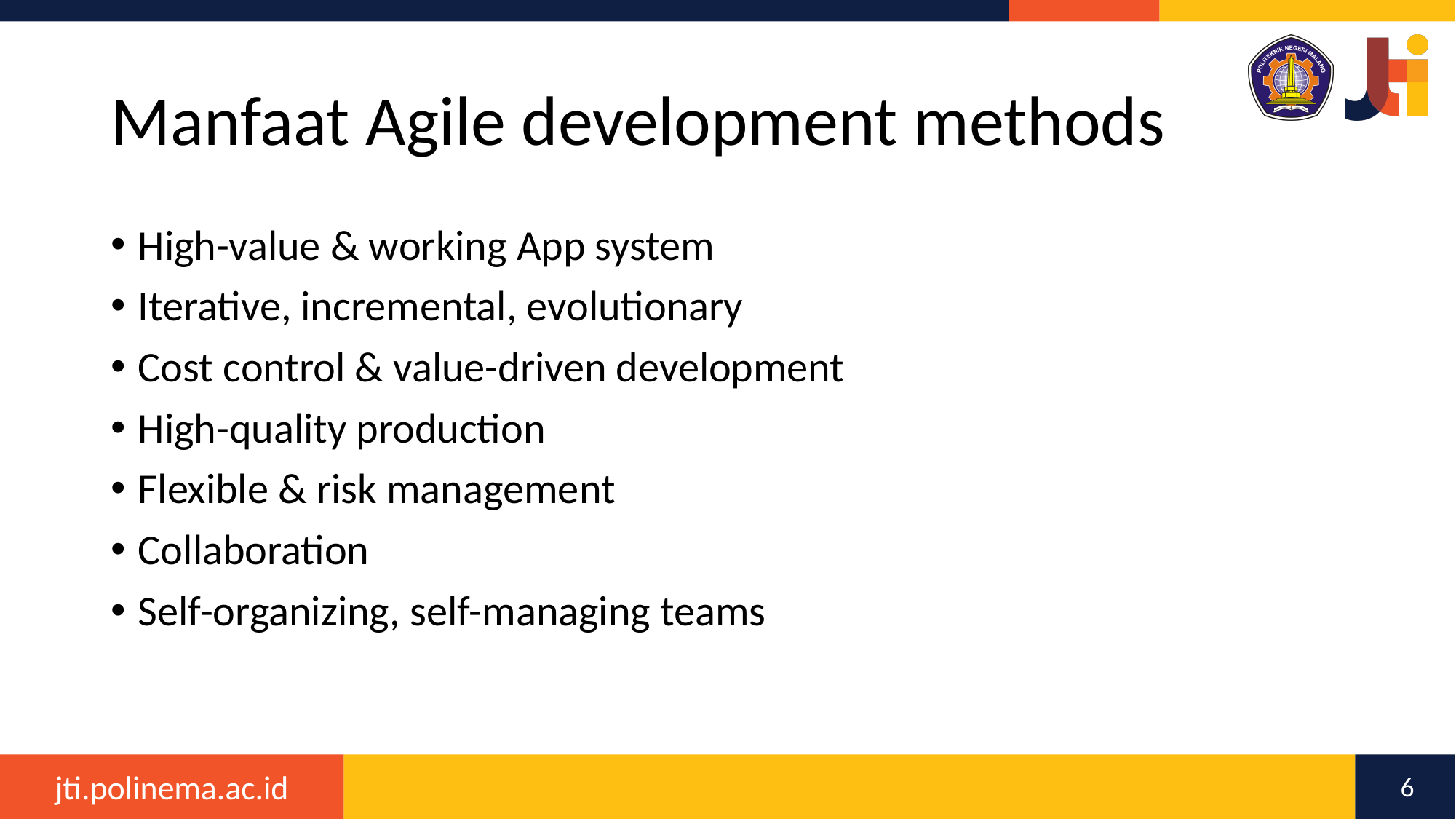

# Manfaat Agile development methods
High-value & working App system
Iterative, incremental, evolutionary
Cost control & value-driven development
High-quality production
Flexible & risk management
Collaboration
Self-organizing, self-managing teams

6